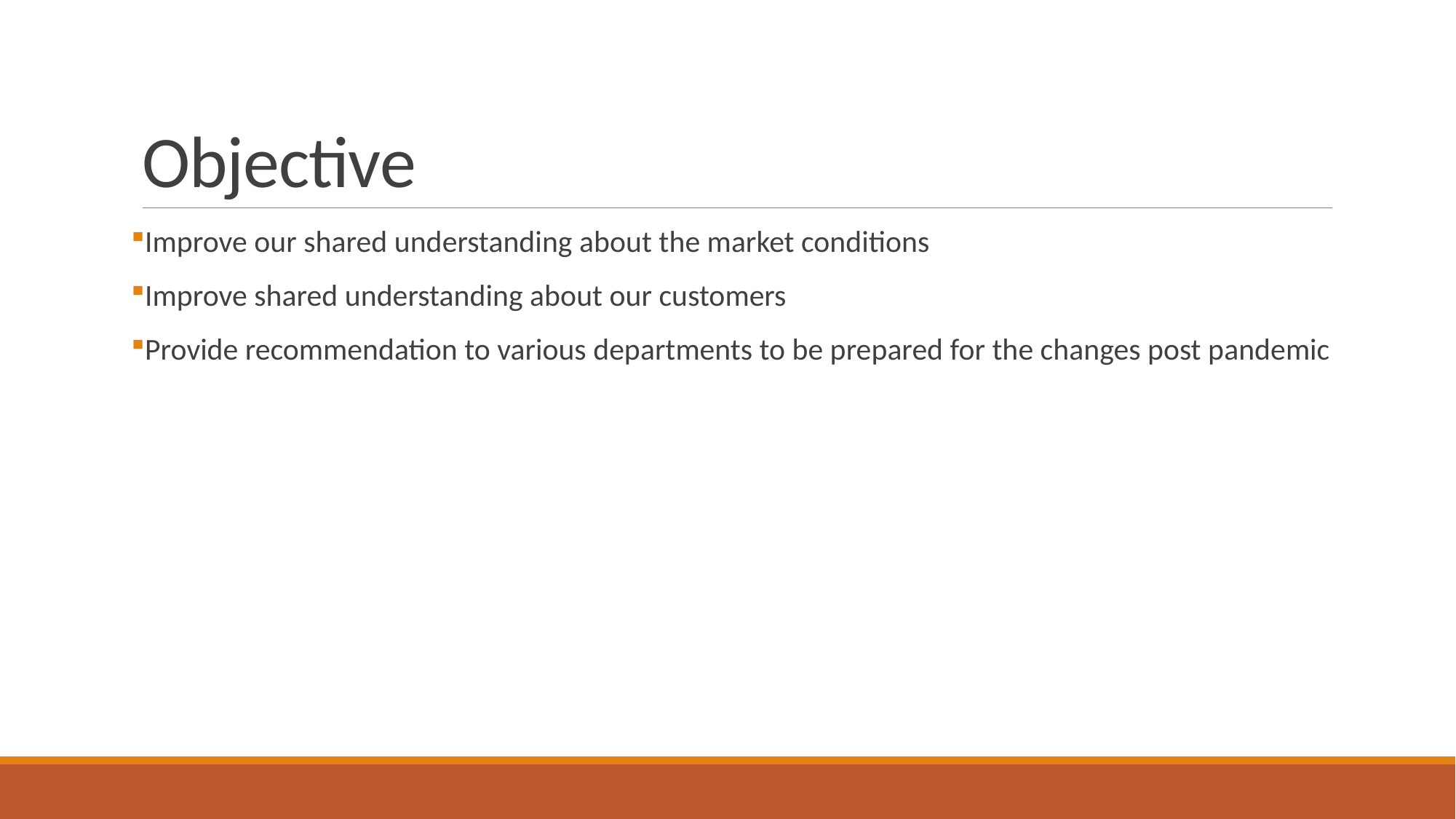

# Objective
Improve our shared understanding about the market conditions
Improve shared understanding about our customers
Provide recommendation to various departments to be prepared for the changes post pandemic